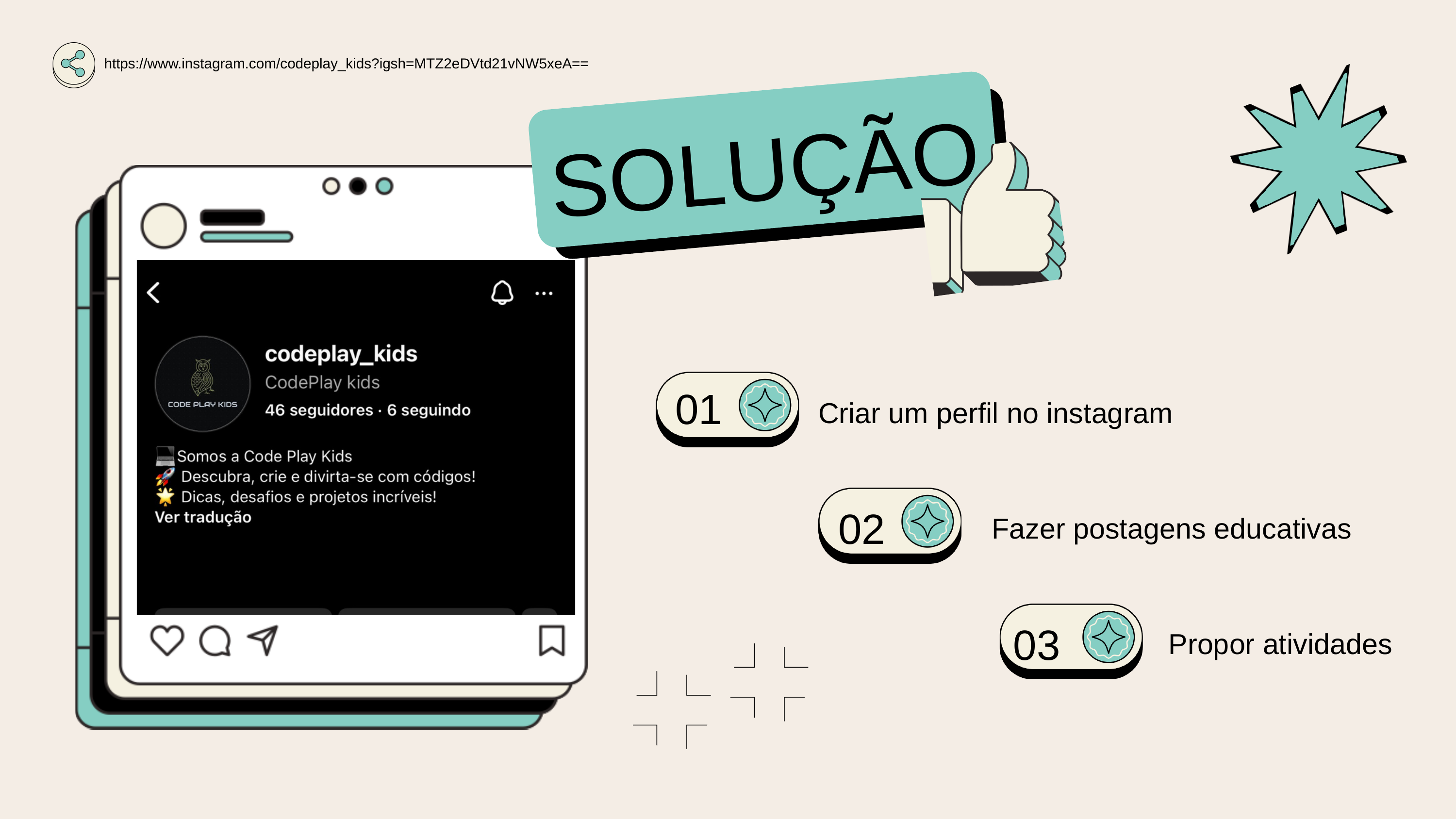

https://www.instagram.com/codeplay_kids?igsh=MTZ2eDVtd21vNW5xeA==

SOLUÇÃO

01
Criar um perfil no instagram

02
Fazer postagens educativas

03
Propor atividades